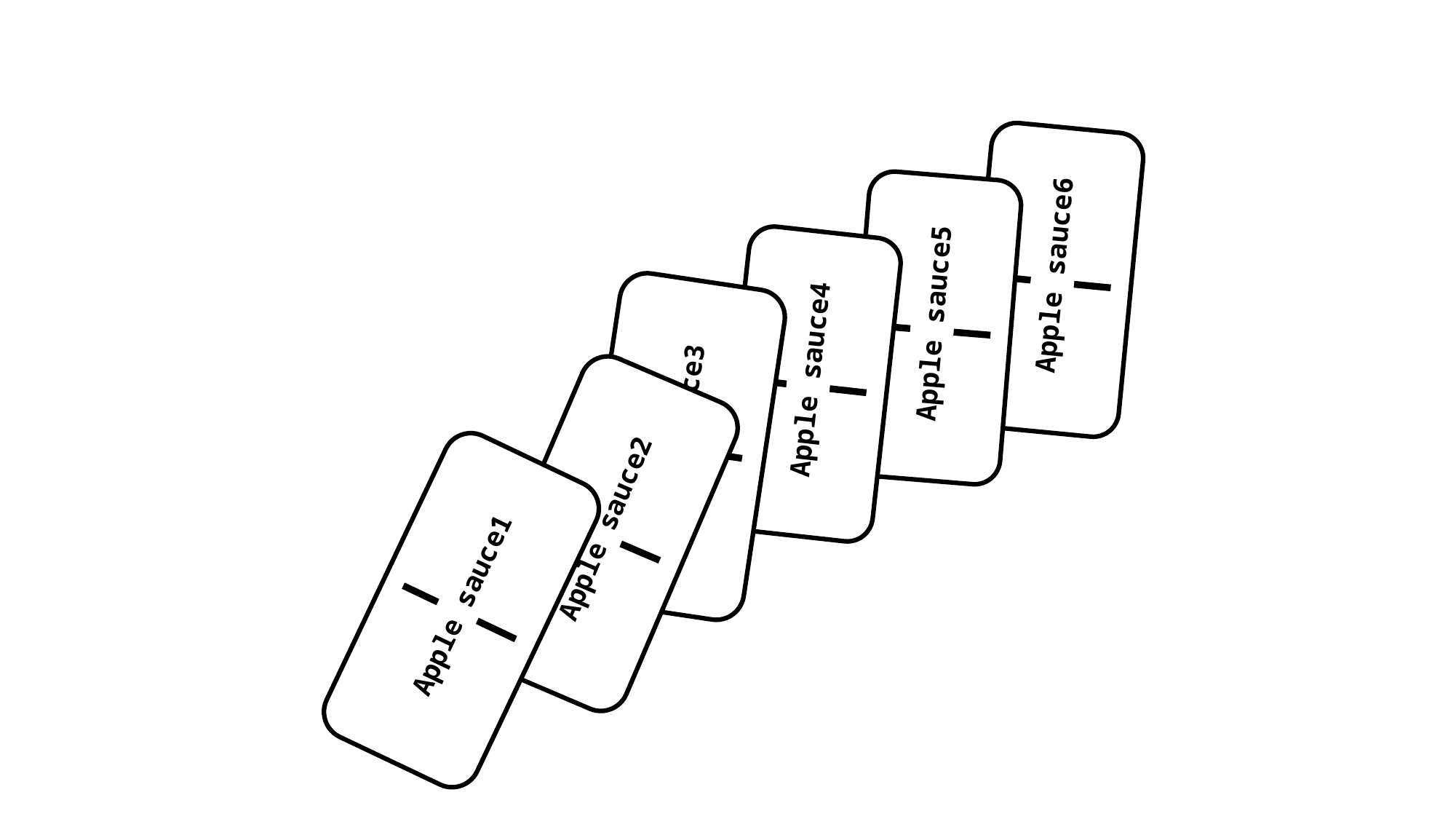

Apple sauce6

Apple sauce5

Apple sauce4

Apple sauce3

Apple sauce2

Apple sauce1